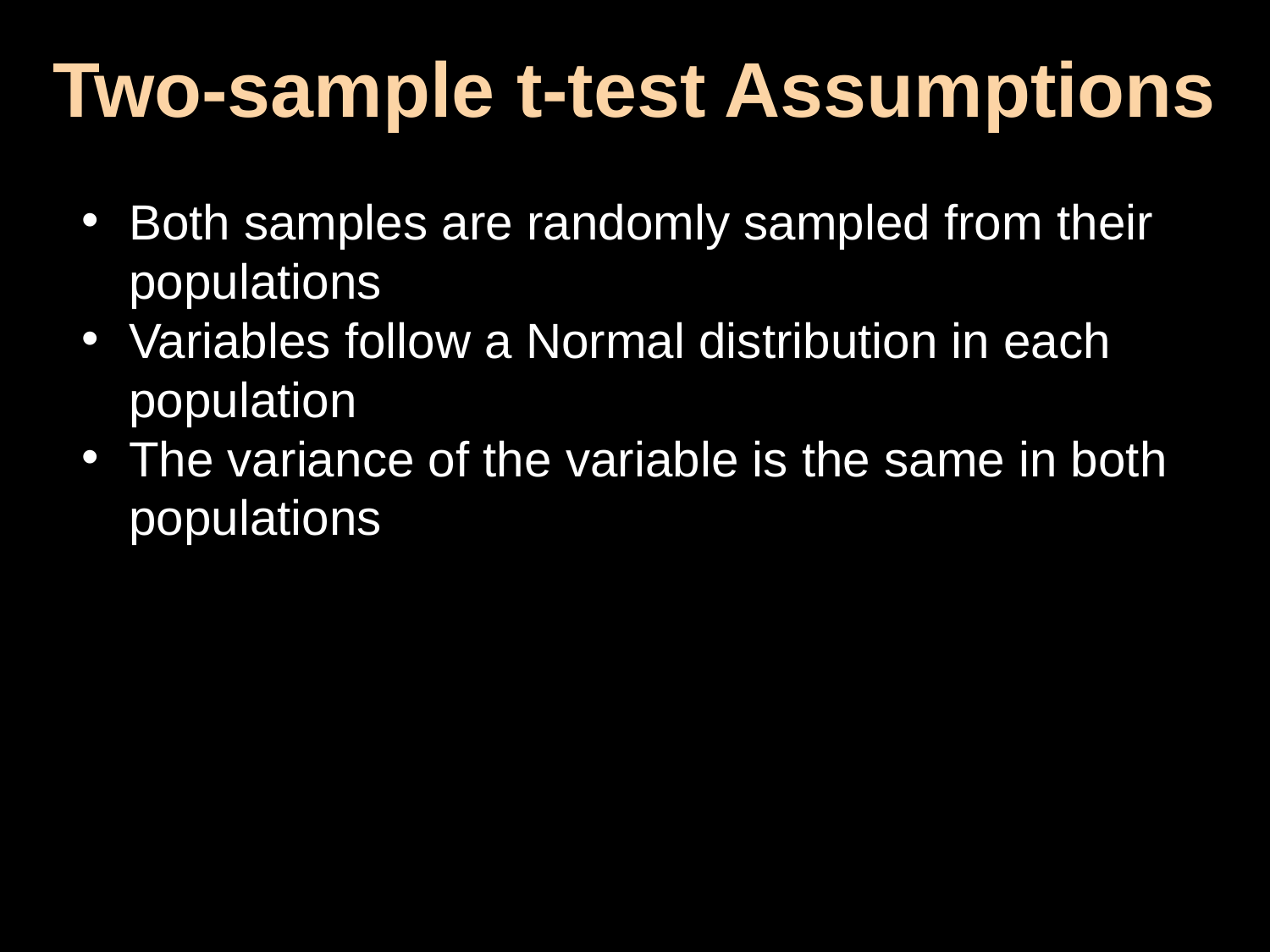

# Two-sample t-test Assumptions
Both samples are randomly sampled from their populations
Variables follow a Normal distribution in each population
The variance of the variable is the same in both populations